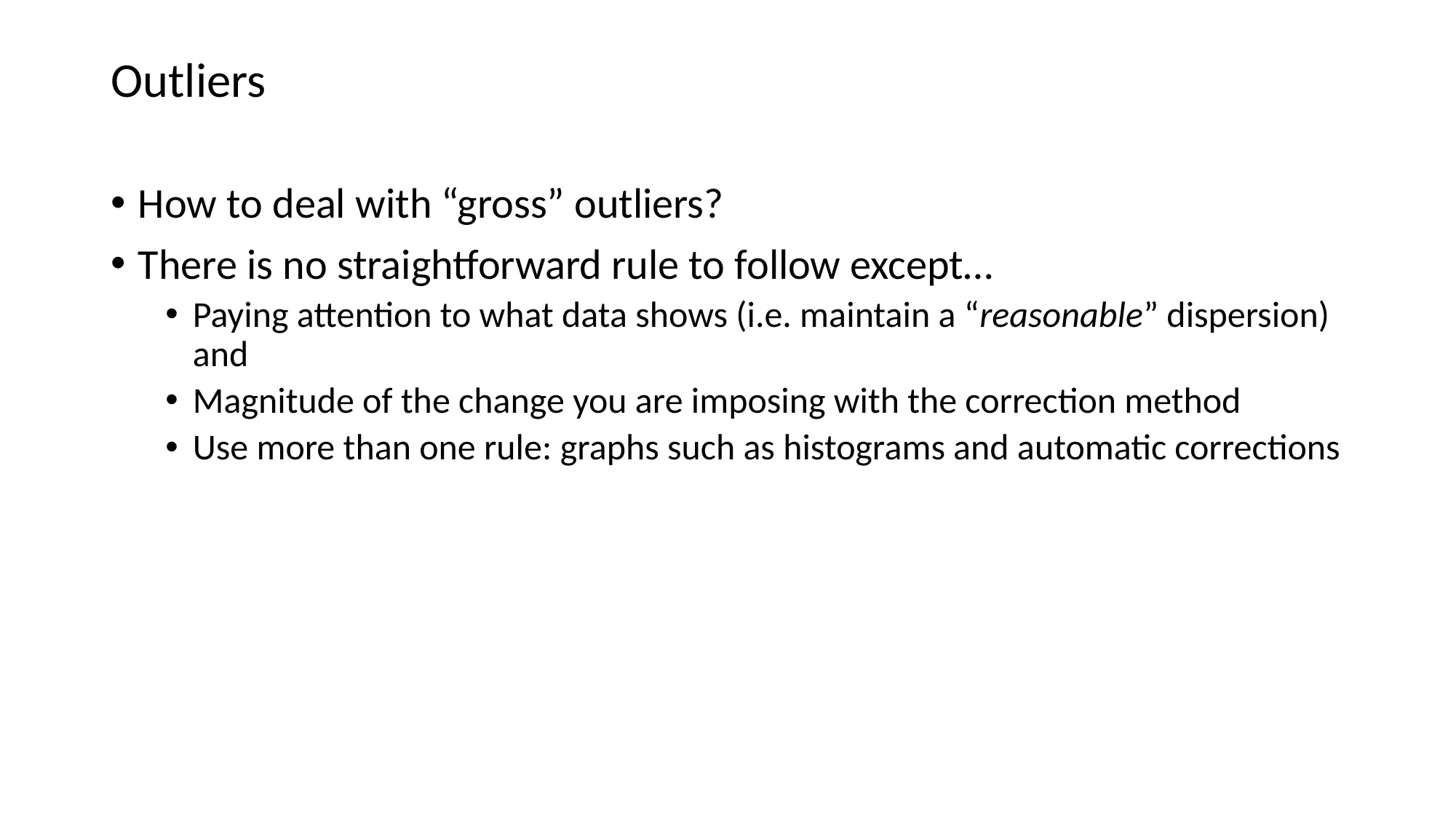

# Outliers
How to deal with “gross” outliers?
There is no straightforward rule to follow except…
Paying attention to what data shows (i.e. maintain a “reasonable” dispersion) and
Magnitude of the change you are imposing with the correction method
Use more than one rule: graphs such as histograms and automatic corrections